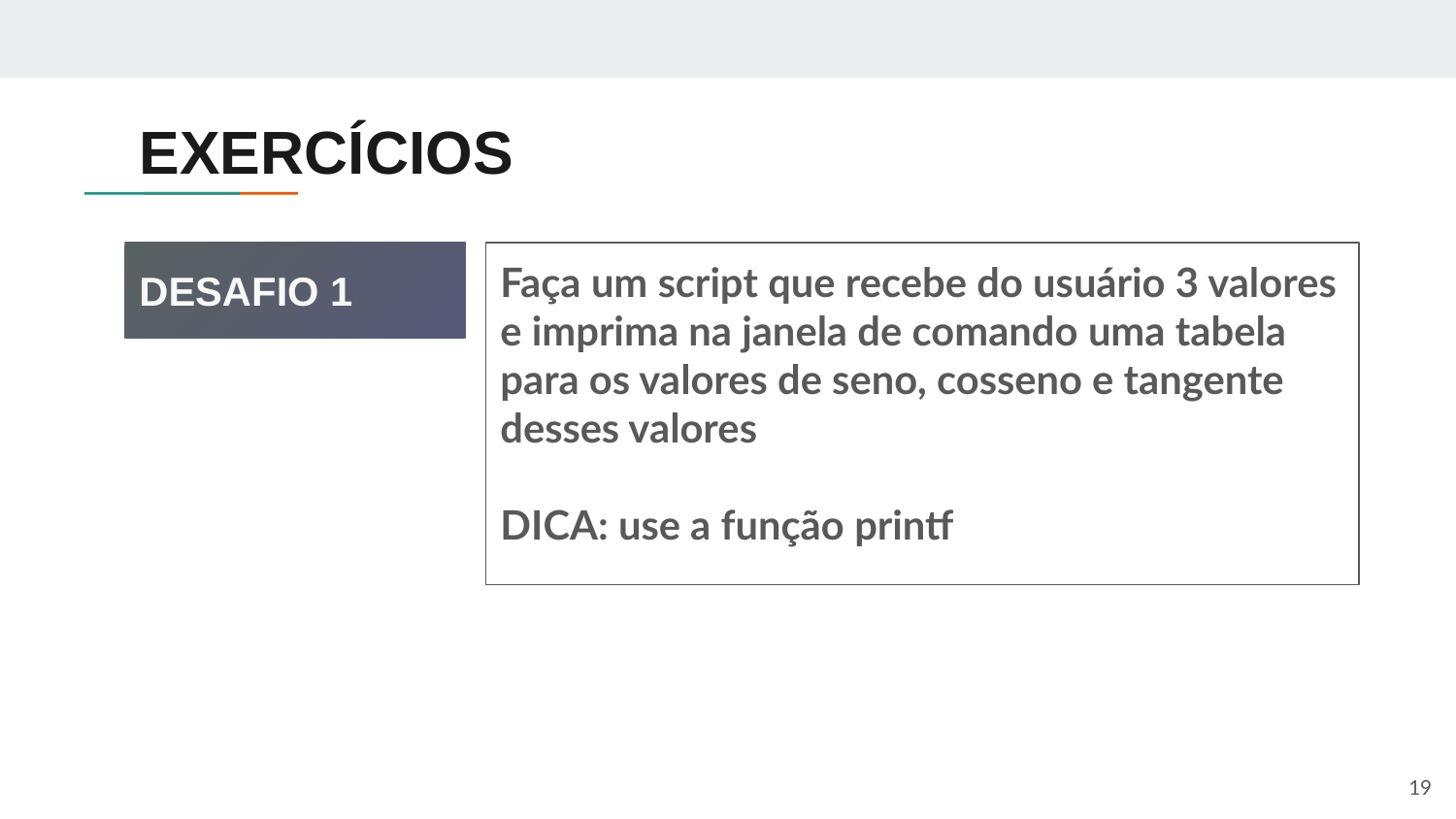

# EXERCÍCIOS
DESAFIO 1
Faça um script que recebe do usuário 3 valores e imprima na janela de comando uma tabela para os valores de seno, cosseno e tangente desses valores

DICA: use a função printf

19